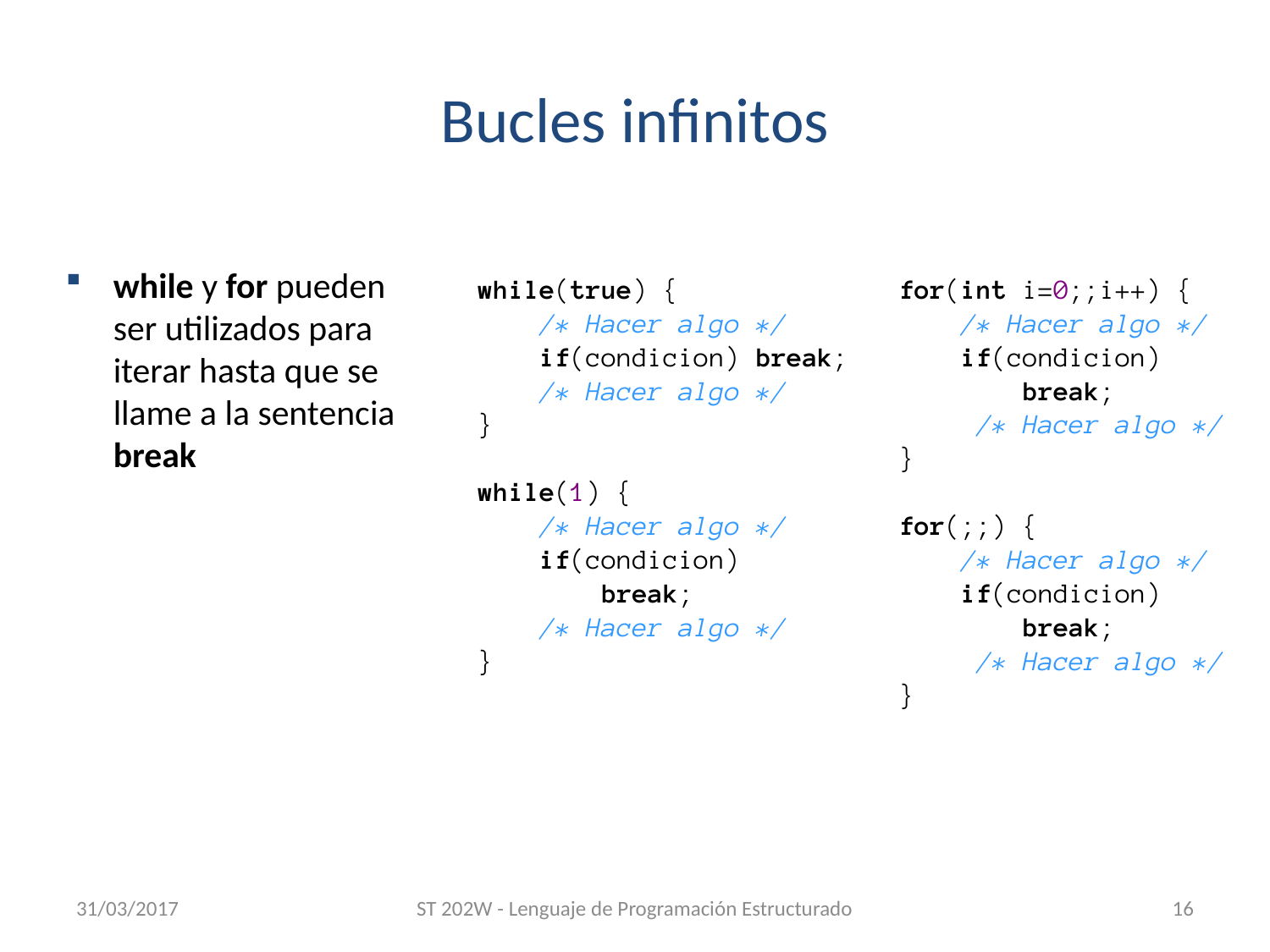

# Bucles infinitos
while y for pueden ser utilizados para iterar hasta que se llame a la sentencia break
while(true) {
    /* Hacer algo */
    if(condicion) break;
    /* Hacer algo */
}

while(1) {
    /* Hacer algo */
    if(condicion)
        break;
    /* Hacer algo */
}

for(int i=0;;i++) {
    /* Hacer algo */
    if(condicion)
        break;
     /* Hacer algo */
}

for(;;) {
    /* Hacer algo */
    if(condicion)
        break;
     /* Hacer algo */
}

31/03/2017
ST 202W - Lenguaje de Programación Estructurado
16